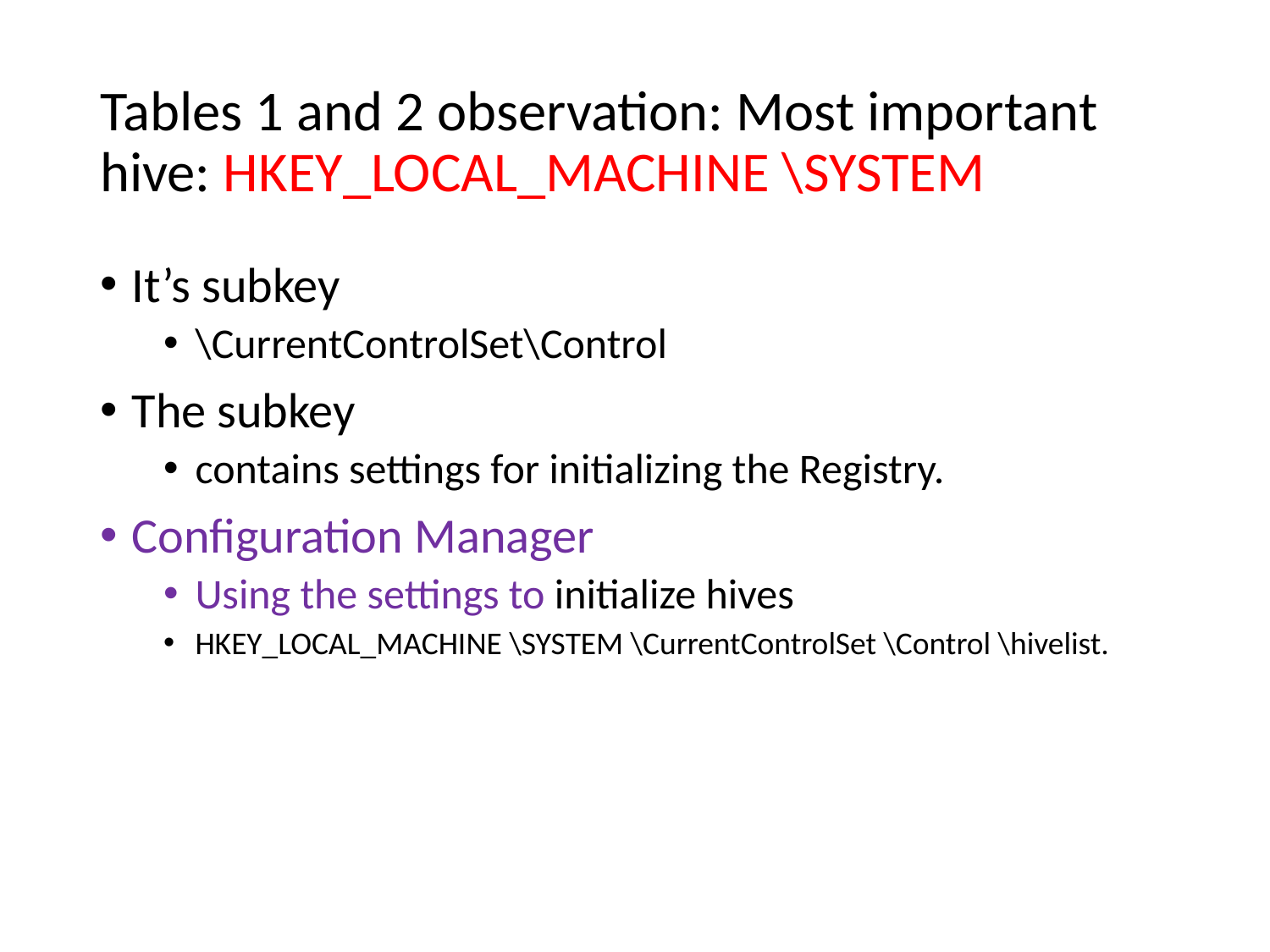

# Tables 1 and 2 observation: Most important hive: HKEY_LOCAL_MACHINE \SYSTEM
It’s subkey
\CurrentControlSet\Control
The subkey
contains settings for initializing the Registry.
Configuration Manager
Using the settings to initialize hives
HKEY_LOCAL_MACHINE \SYSTEM \CurrentControlSet \Control \hivelist.